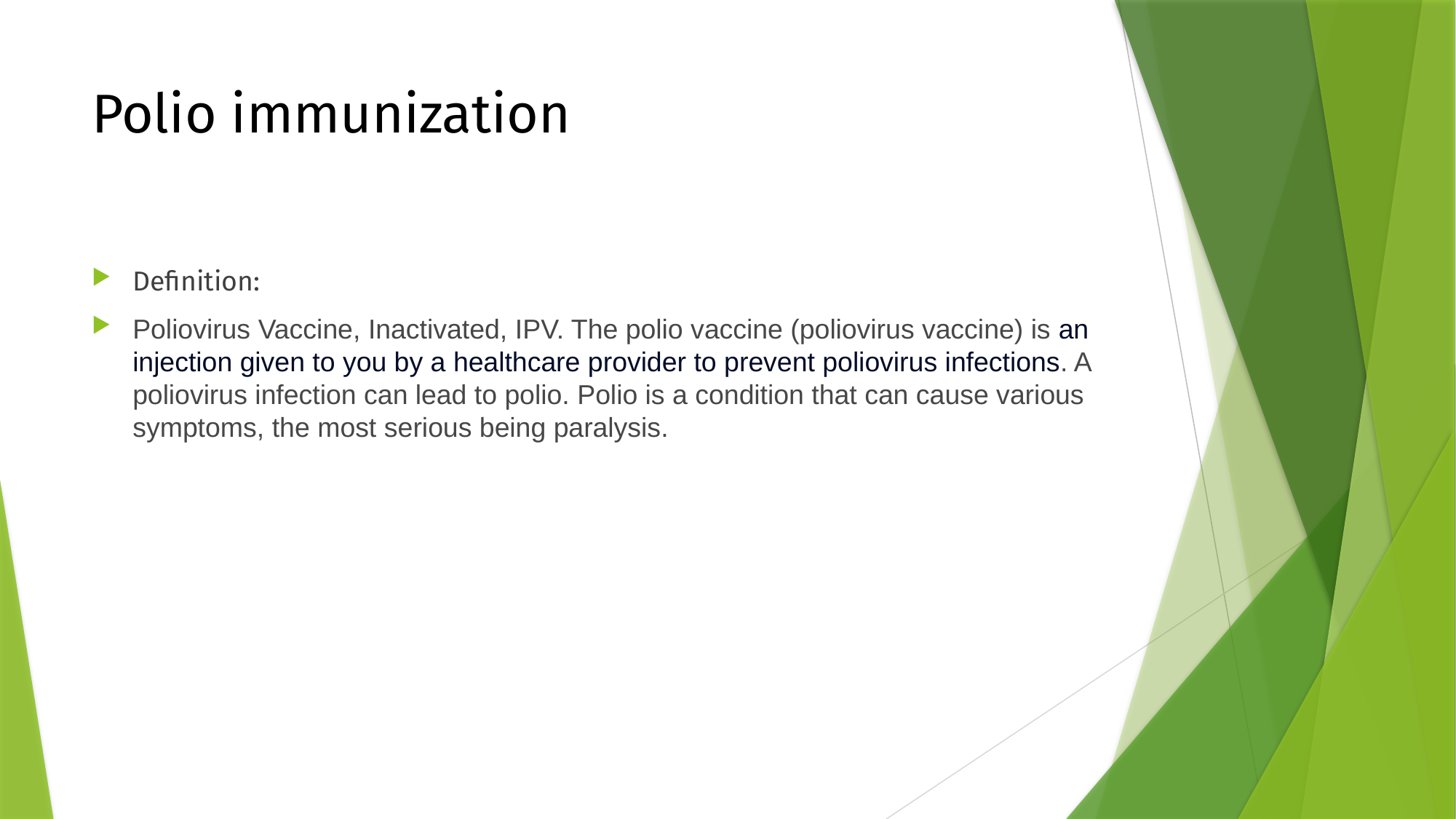

# Polio immunization
Definition:
Poliovirus Vaccine, Inactivated, IPV. The polio vaccine (poliovirus vaccine) is an injection given to you by a healthcare provider to prevent poliovirus infections. A poliovirus infection can lead to polio. Polio is a condition that can cause various symptoms, the most serious being paralysis.